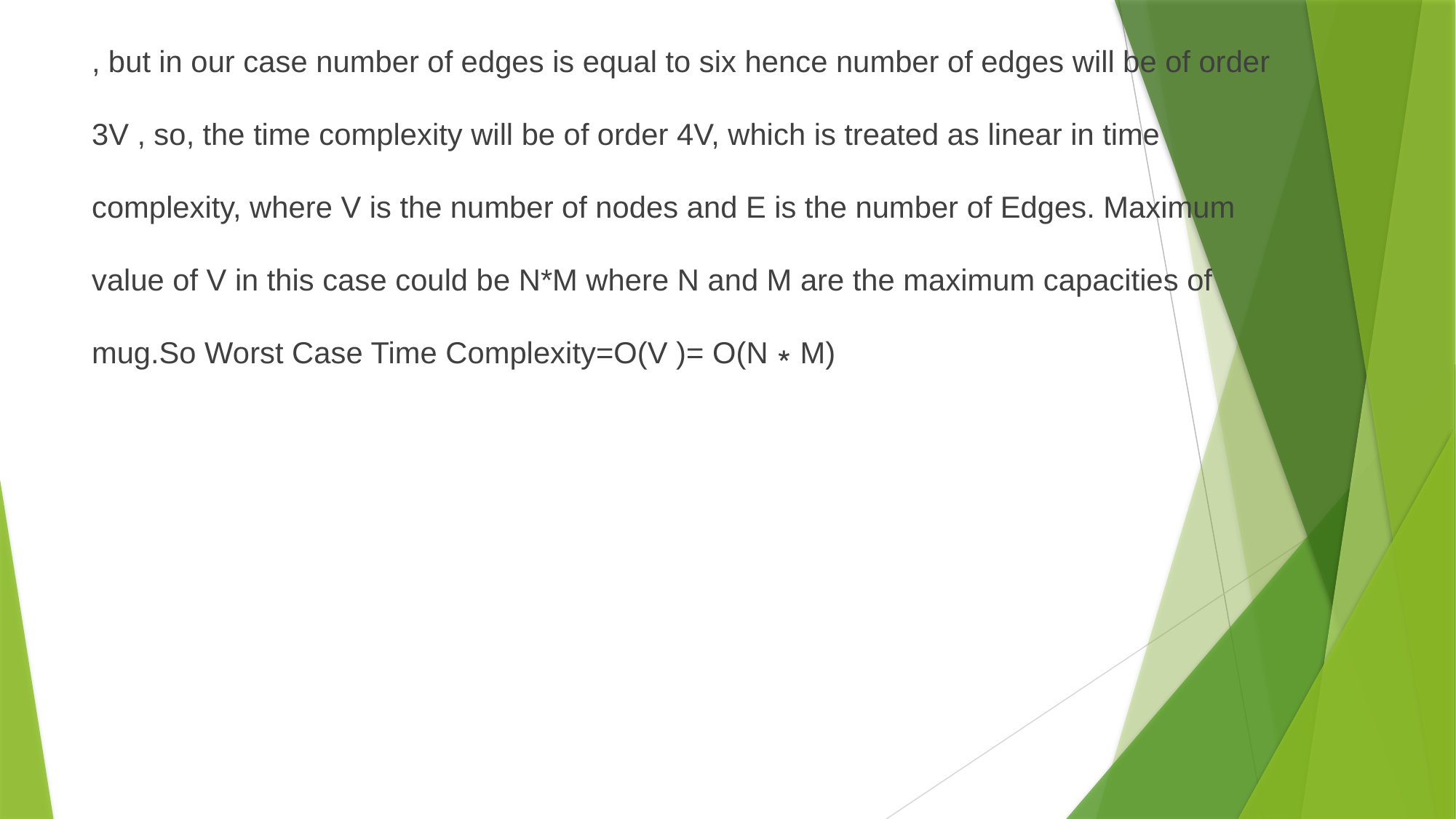

, but in our case number of edges is equal to six hence number of edges will be of order 3V , so, the time complexity will be of order 4V, which is treated as linear in time complexity, where V is the number of nodes and E is the number of Edges. Maximum value of V in this case could be N*M where N and M are the maximum capacities of mug.So Worst Case Time Complexity=O(V )= O(N ∗ M)